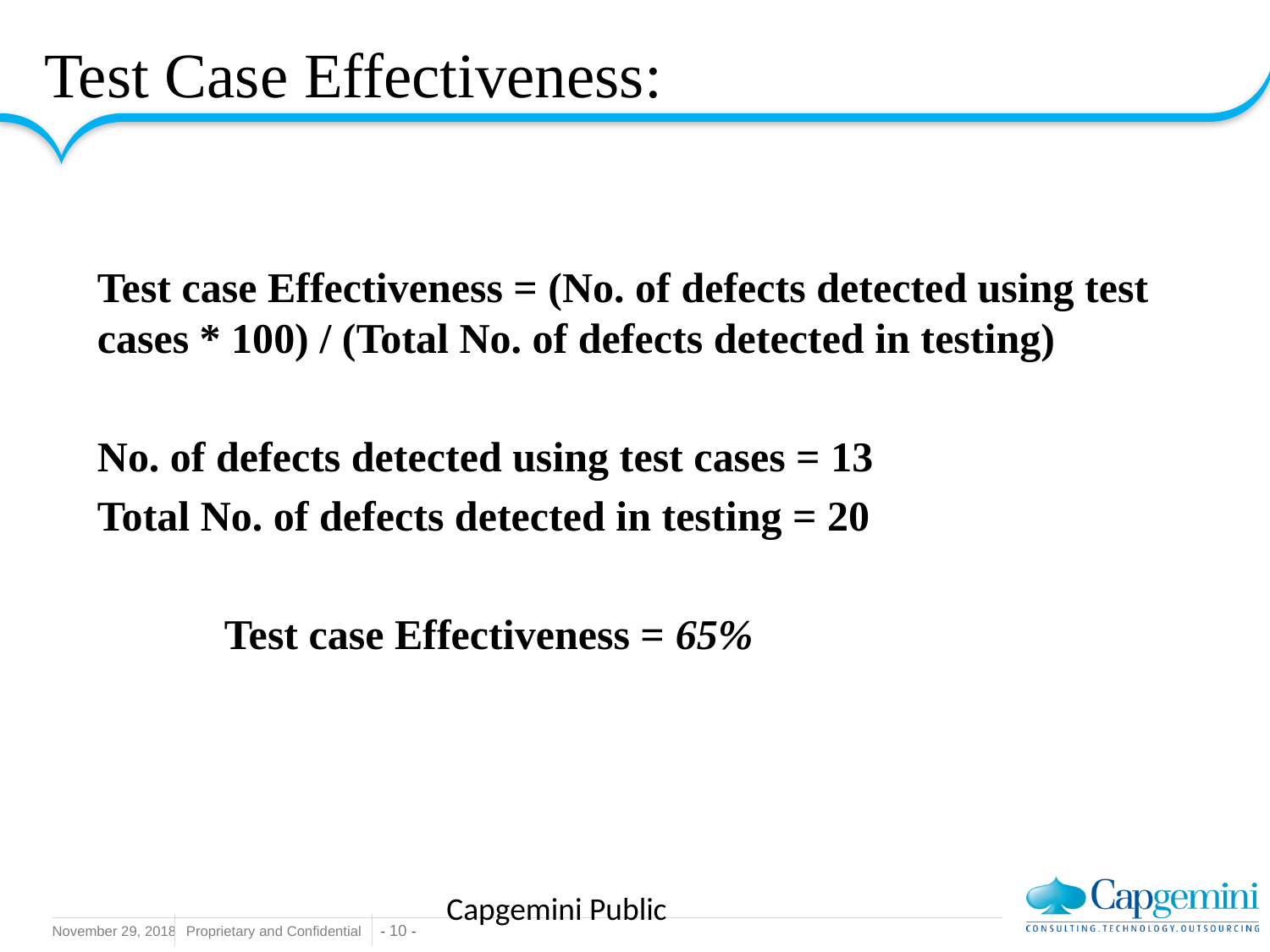

# Test Case Effectiveness:
Test case Effectiveness = (No. of defects detected using test cases * 100) / (Total No. of defects detected in testing)

No. of defects detected using test cases = 13
Total No. of defects detected in testing = 20

  	Test case Effectiveness = 65%
Capgemini Public